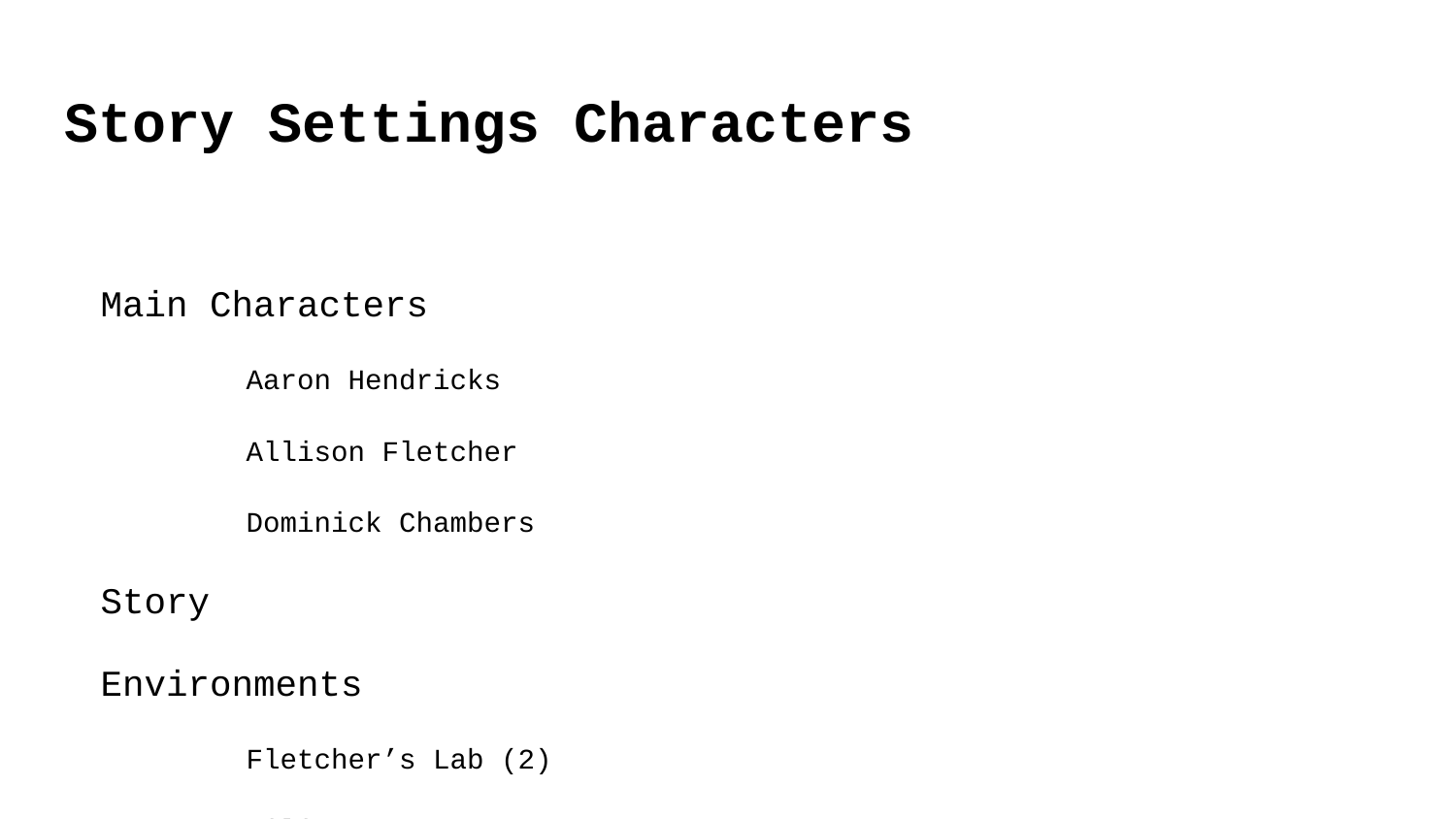

# Story Settings Characters

Main Characters
Aaron Hendricks
Allison Fletcher
Dominick Chambers
Story
Environments
Fletcher’s Lab (2)
Military Base
Mr. Chambers Office Building